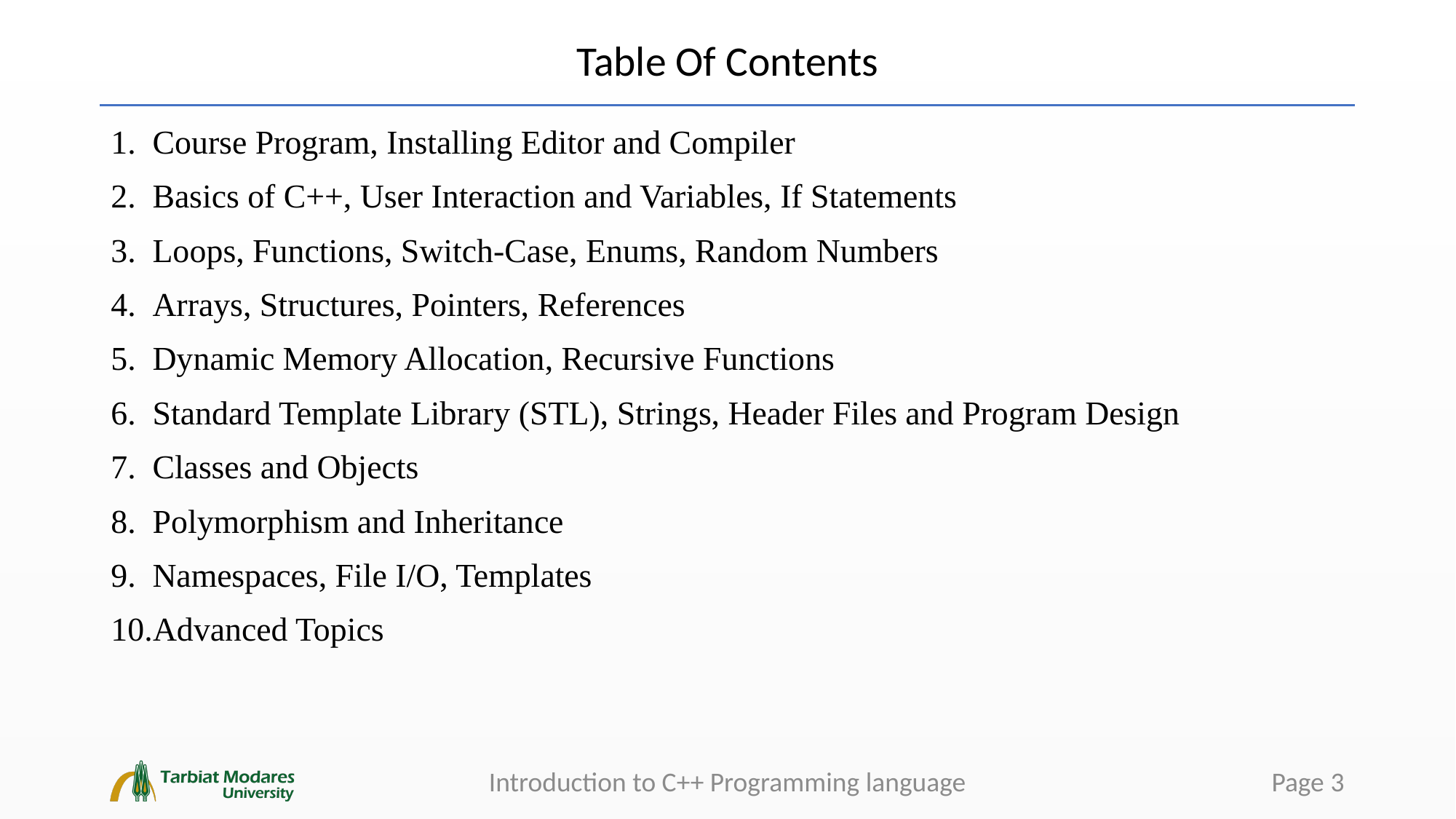

# Table Of Contents
Course Program, Installing Editor and Compiler
Basics of C++, User Interaction and Variables, If Statements
Loops, Functions, Switch-Case, Enums, Random Numbers
Arrays, Structures, Pointers, References
Dynamic Memory Allocation, Recursive Functions
Standard Template Library (STL), Strings, Header Files and Program Design
Classes and Objects
Polymorphism and Inheritance
Namespaces, File I/O, Templates
Advanced Topics

Introduction to C++ Programming language
 Page 3